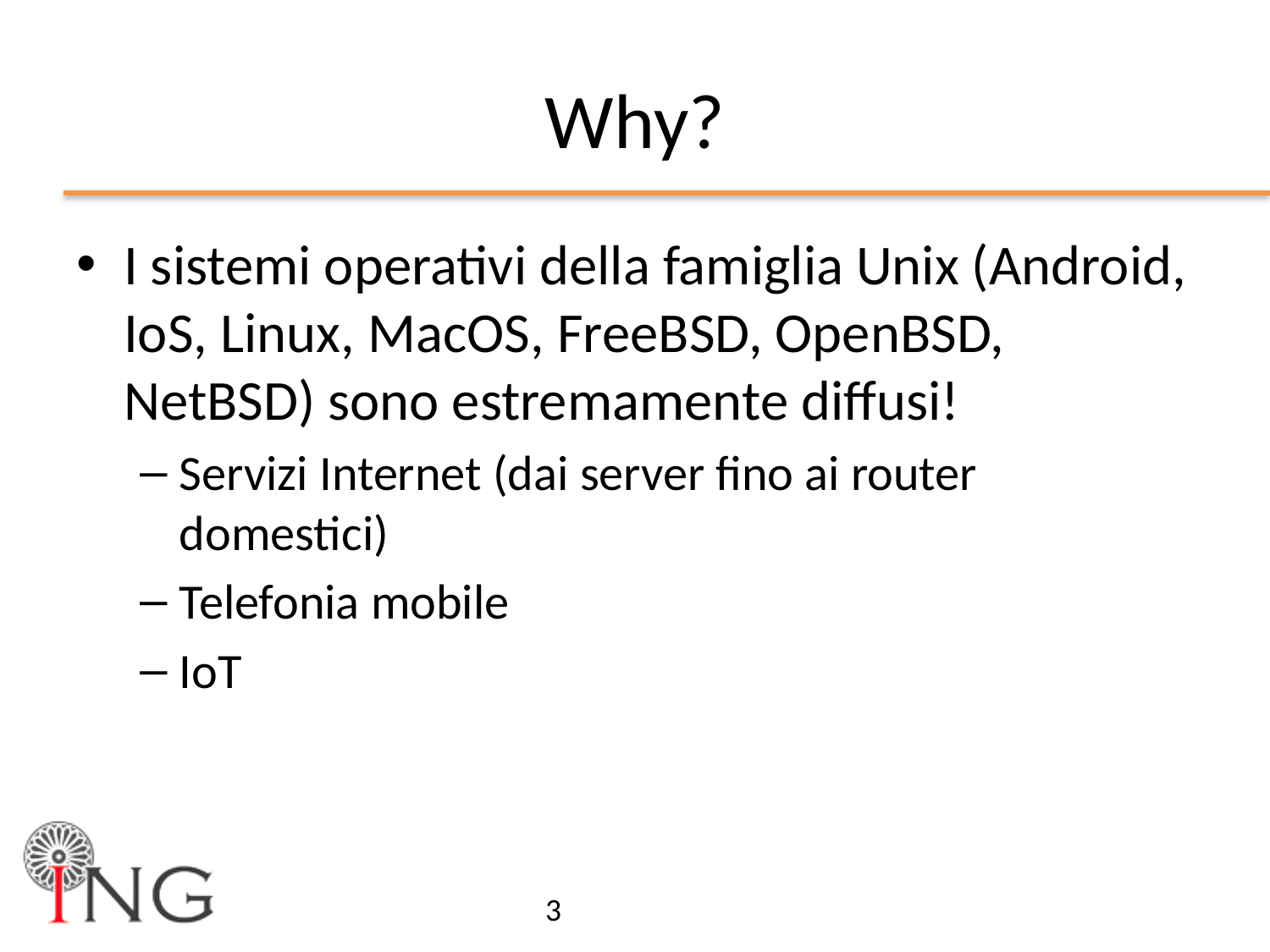

# Why?
I sistemi operativi della famiglia Unix (Android, IoS, Linux, MacOS, FreeBSD, OpenBSD, NetBSD) sono estremamente diffusi!
Servizi Internet (dai server fino ai router domestici)
Telefonia mobile
IoT

3